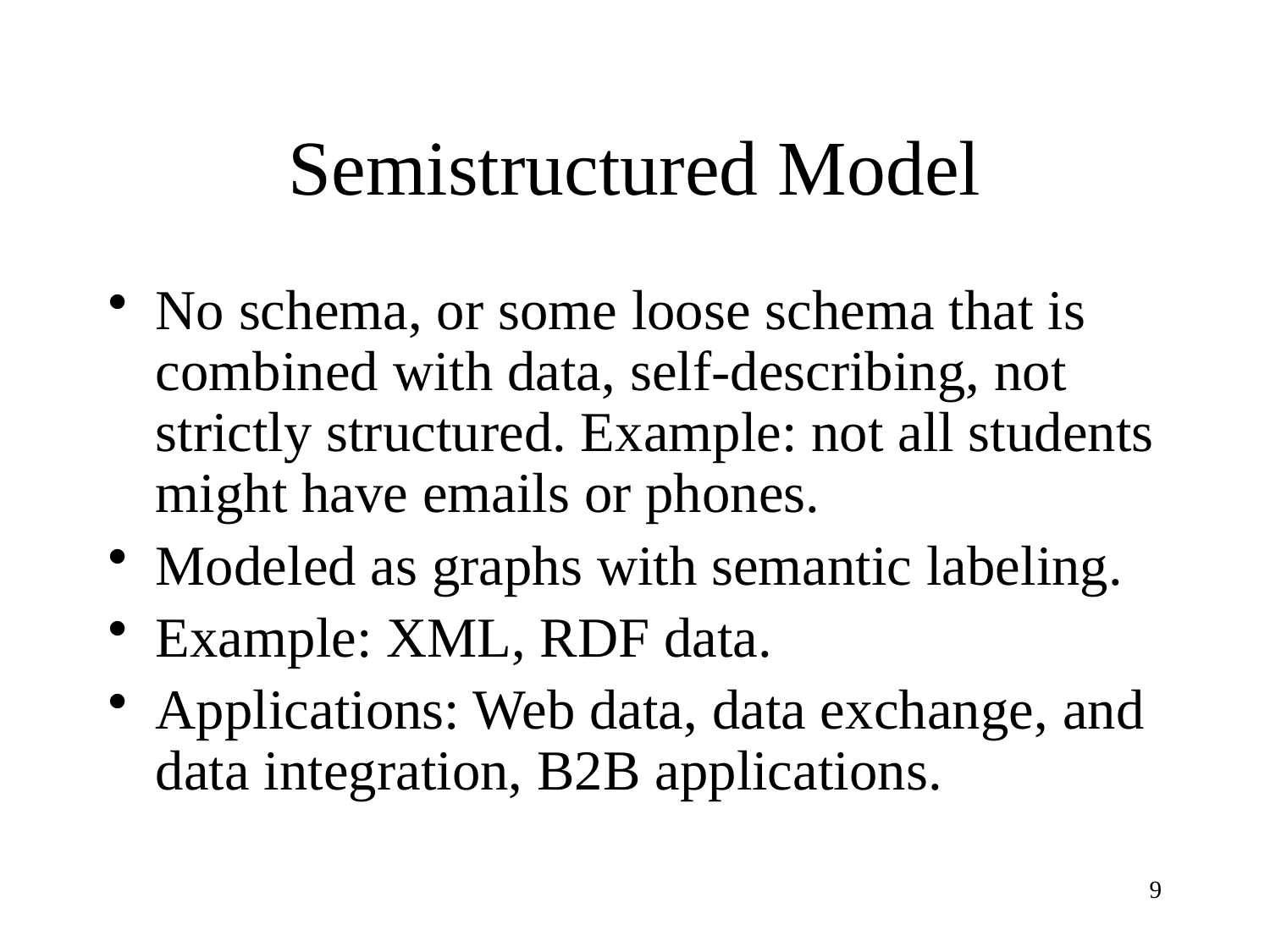

# Semistructured Model
No schema, or some loose schema that is combined with data, self-describing, not strictly structured. Example: not all students might have emails or phones.
Modeled as graphs with semantic labeling.
Example: XML, RDF data.
Applications: Web data, data exchange, and data integration, B2B applications.

9